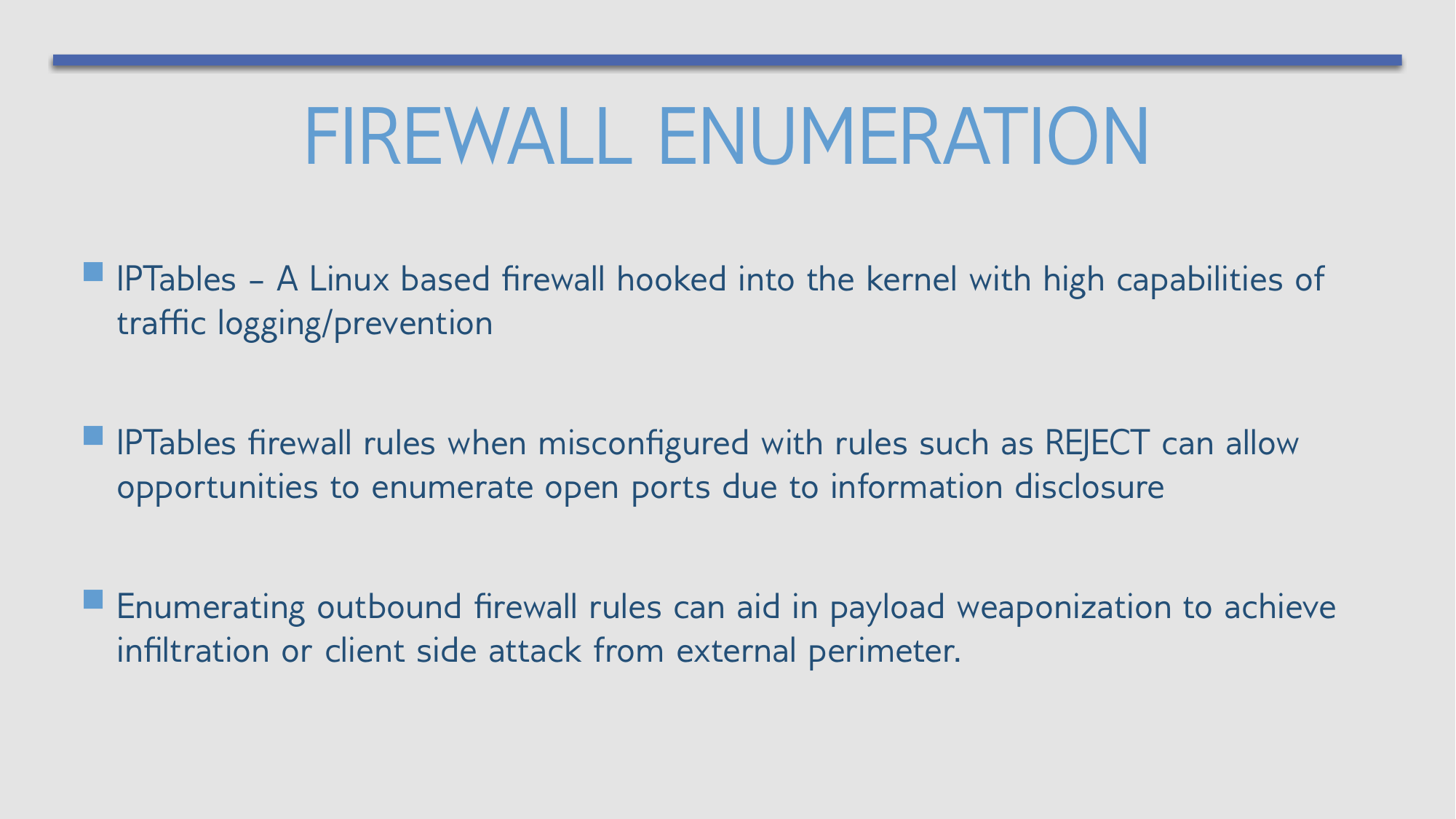

# Firewall Enumeration
IPTables – A Linux based firewall hooked into the kernel with high capabilities of traffic logging/prevention

IPTables firewall rules when misconfigured with rules such as REJECT can allow opportunities to enumerate open ports due to information disclosure

Enumerating outbound firewall rules can aid in payload weaponization to achieve infiltration or client side attack from external perimeter.